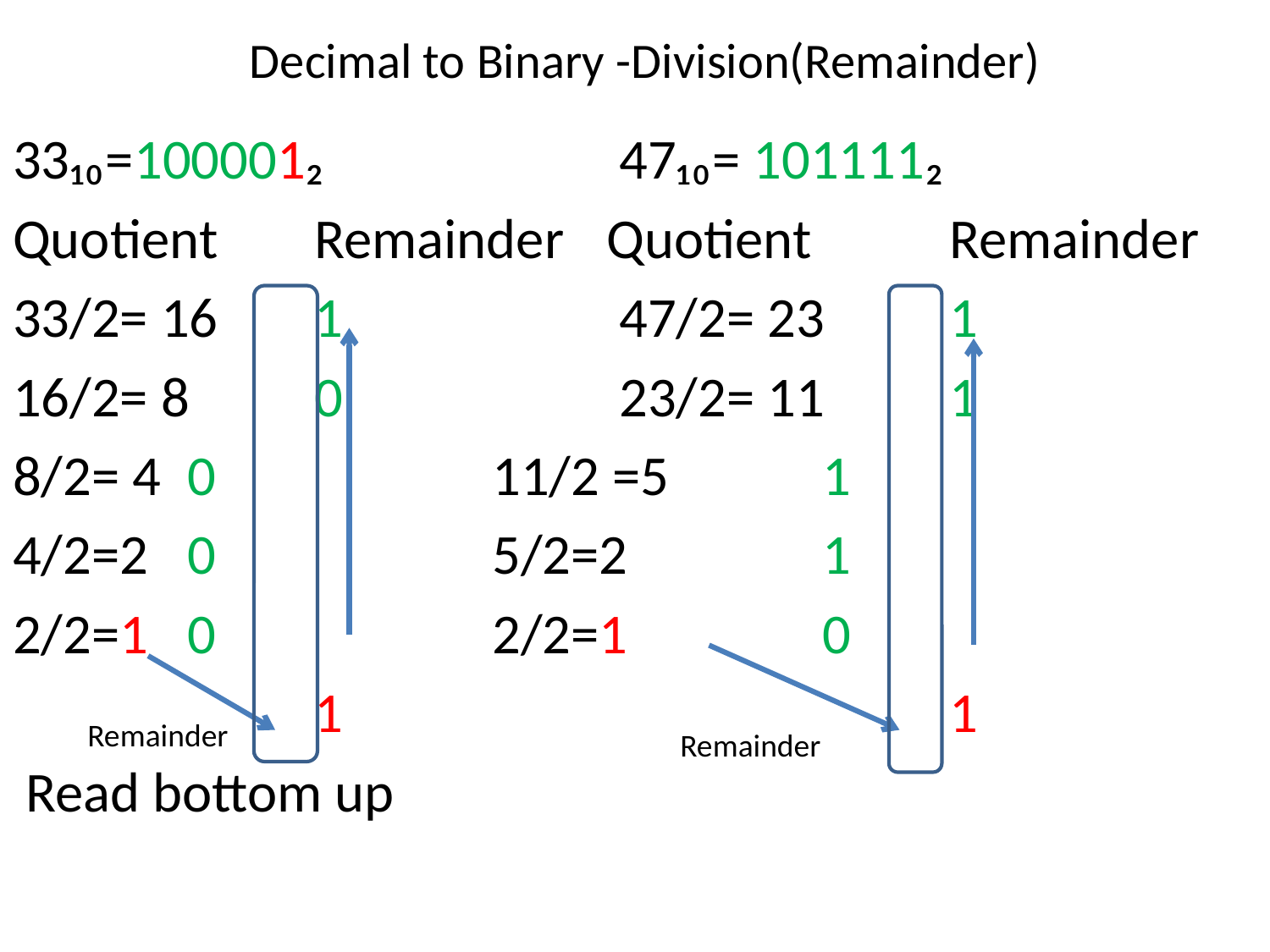

# Decimal to Binary -Division(Remainder)
33₁₀=100001₂		    47₁₀= 101111₂
Quotient	Remainder	   Quotient		Remainder
33/2= 16	1		    47/2= 23	1
16/2= 8	0		    23/2= 11	1
8/2= 4	0		    11/2 =5		1
4/2=2	0		    5/2=2		1
2/2=1	0		    2/2=1		0
			1		       			1
 Read bottom up

Remainder
Remainder